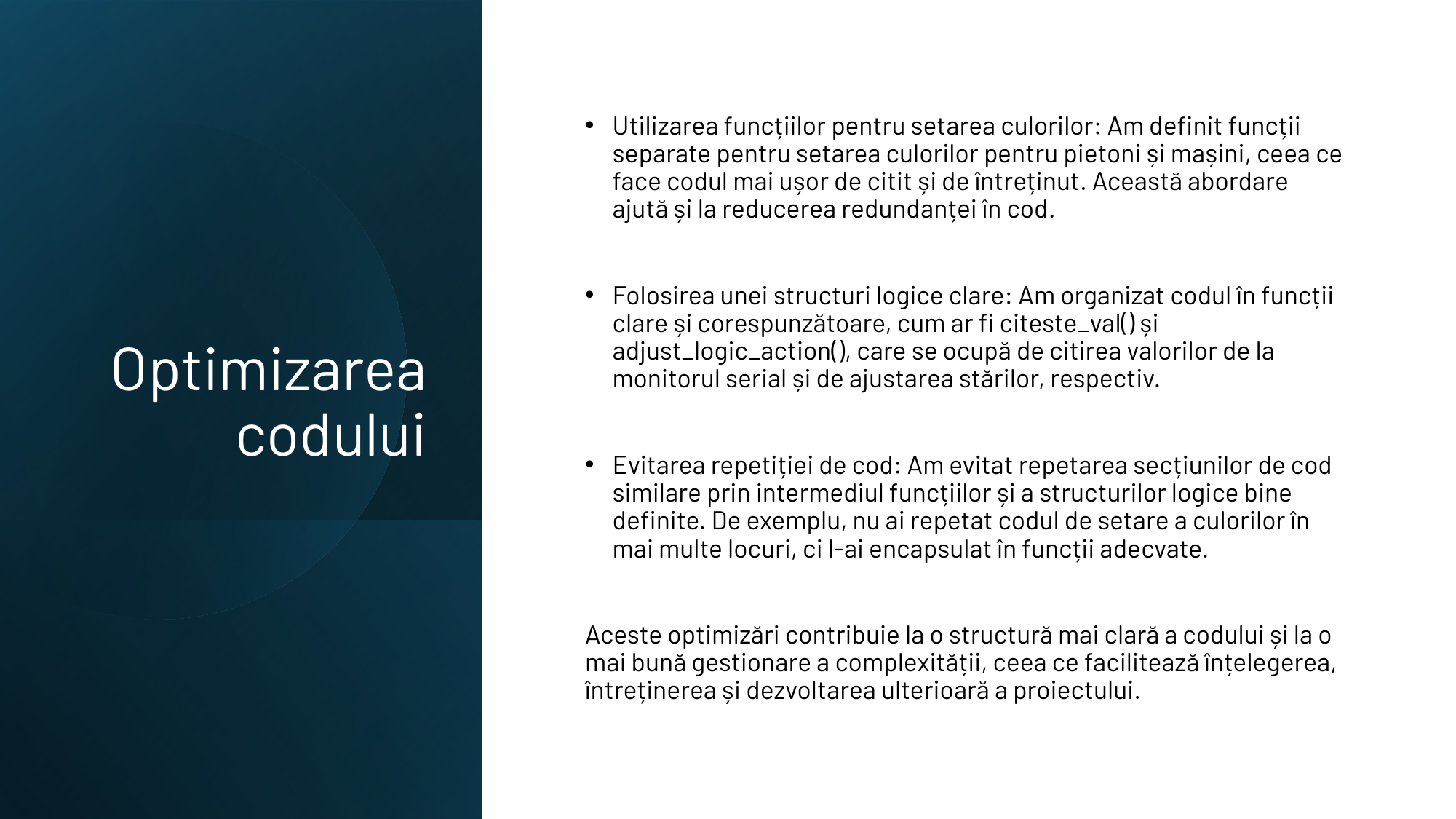

# Optimizarea codului
Utilizarea funcțiilor pentru setarea culorilor: Am definit funcții separate pentru setarea culorilor pentru pietoni și mașini, ceea ce face codul mai ușor de citit și de întreținut. Această abordare ajută și la reducerea redundanței în cod.

Folosirea unei structuri logice clare: Am organizat codul în funcții clare și corespunzătoare, cum ar fi citeste_val() și adjust_logic_action(), care se ocupă de citirea valorilor de la monitorul serial și de ajustarea stărilor, respectiv.

Evitarea repetiției de cod: Am evitat repetarea secțiunilor de cod similare prin intermediul funcțiilor și a structurilor logice bine definite. De exemplu, nu ai repetat codul de setare a culorilor în mai multe locuri, ci l-ai encapsulat în funcții adecvate.

Aceste optimizări contribuie la o structură mai clară a codului și la o mai bună gestionare a complexității, ceea ce facilitează înțelegerea, întreținerea și dezvoltarea ulterioară a proiectului.